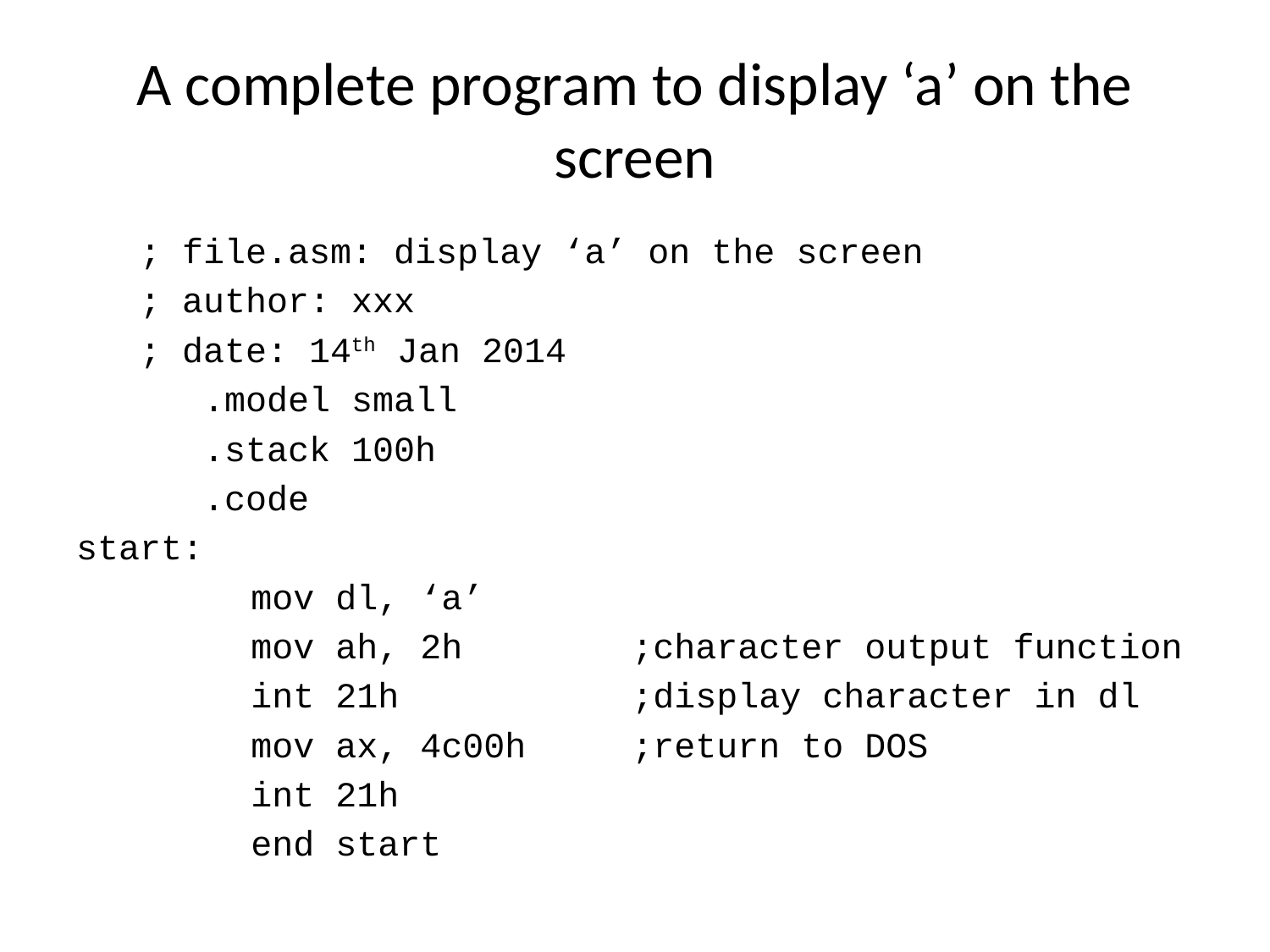

# A complete program to display ‘a’ on the screen
; file.asm: display ‘a’ on the screen
; author: xxx
; date: 14th Jan 2014
.model small
.stack 100h
.code
start:
		mov dl, ‘a’
		mov ah, 2h		;character output function
		int 21h		;display character in dl
		mov ax, 4c00h	;return to DOS
		int 21h
		end start